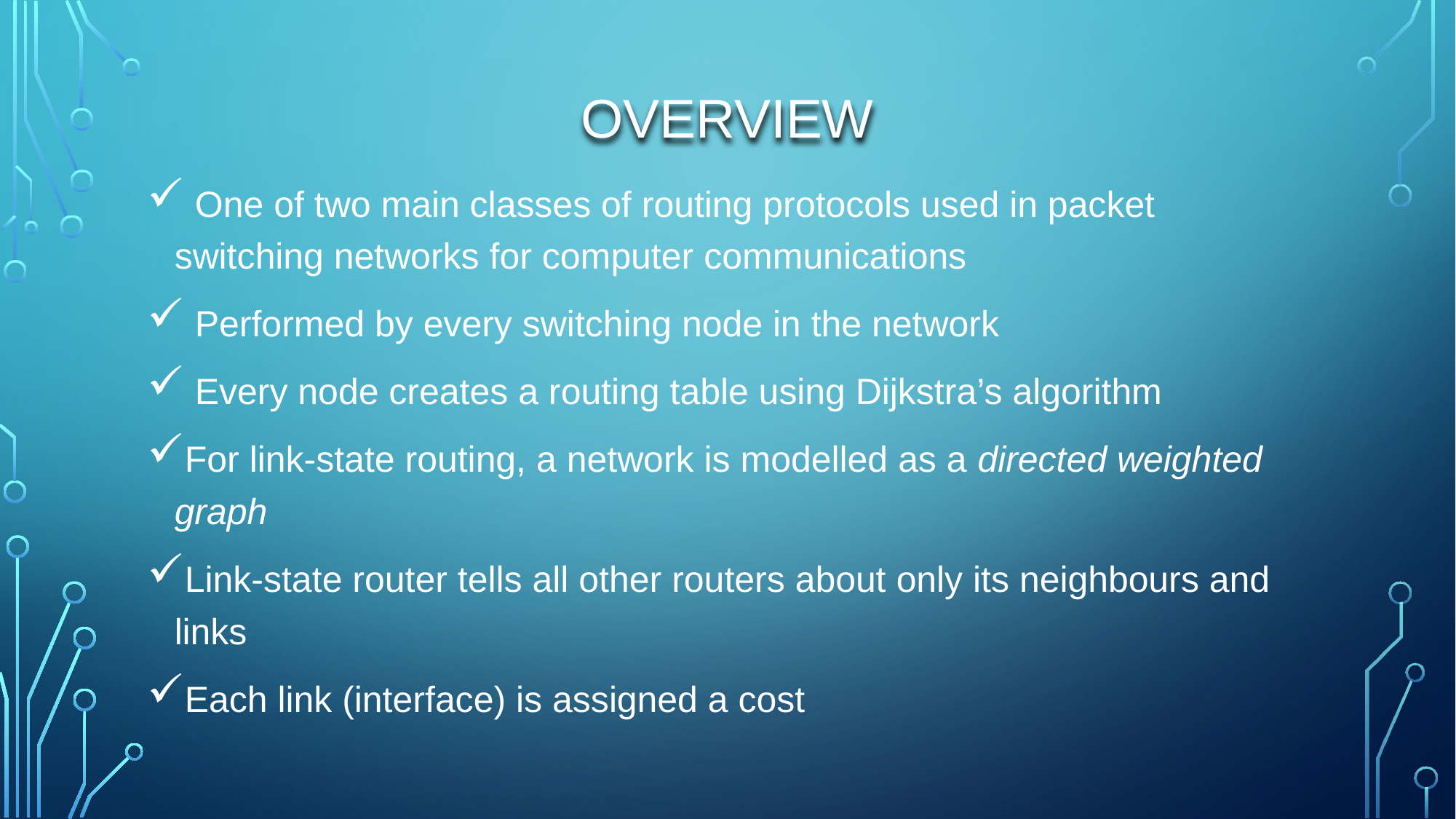

# Overview
 One of two main classes of routing protocols used in packet switching networks for computer communications
 Performed by every switching node in the network
 Every node creates a routing table using Dijkstra’s algorithm
For link-state routing, a network is modelled as a directed weighted graph
Link-state router tells all other routers about only its neighbours and links
Each link (interface) is assigned a cost